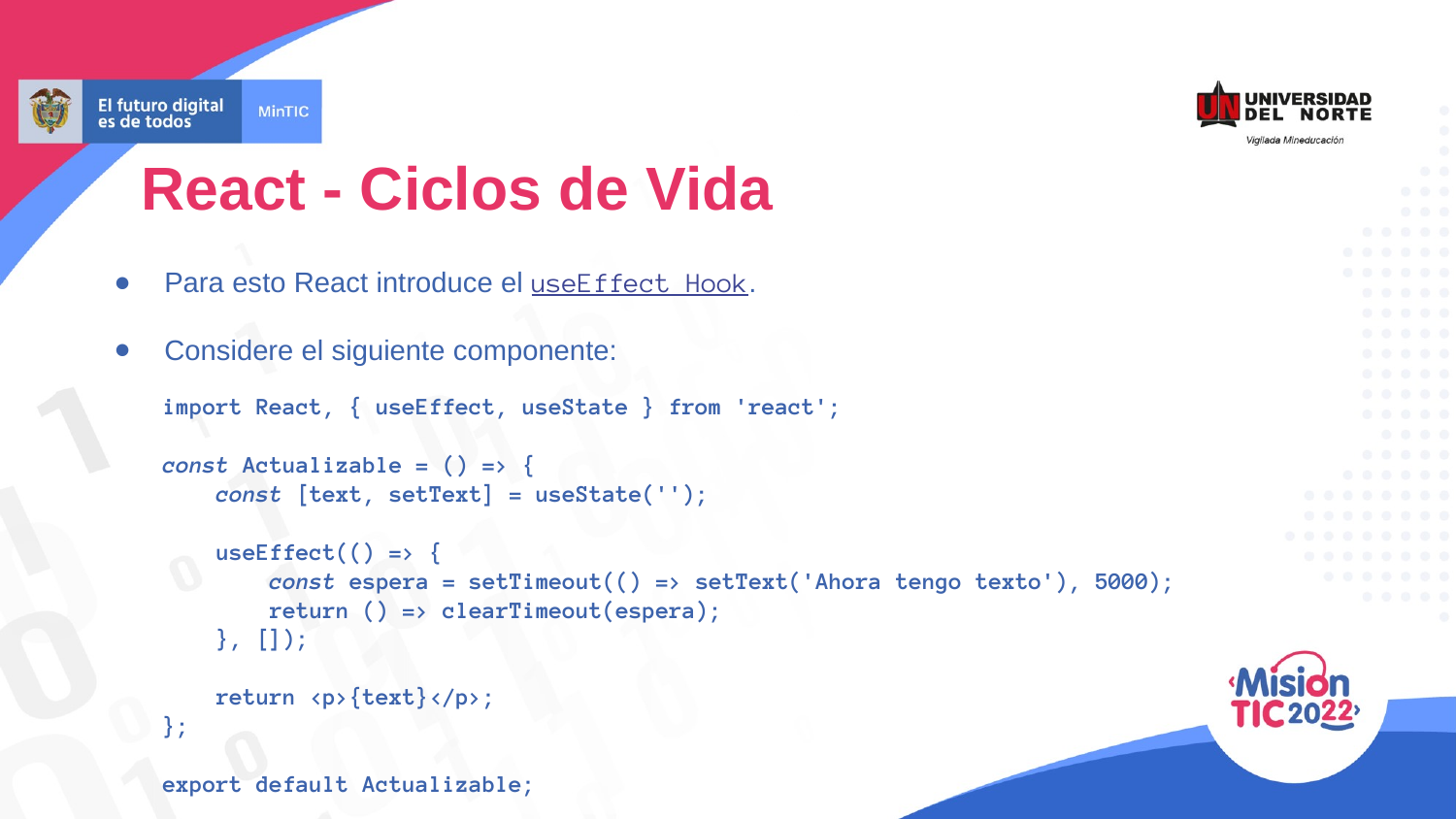

React - Ciclos de Vida
Para esto React introduce el useEffect Hook.
Considere el siguiente componente:

import React, { useEffect, useState } from 'react';

const Actualizable = () => {
    const [text, setText] = useState('');

    useEffect(() => {
        const espera = setTimeout(() => setText('Ahora tengo texto'), 5000);
        return () => clearTimeout(espera);
    }, []);

    return <p>{text}</p>;
};

export default Actualizable;